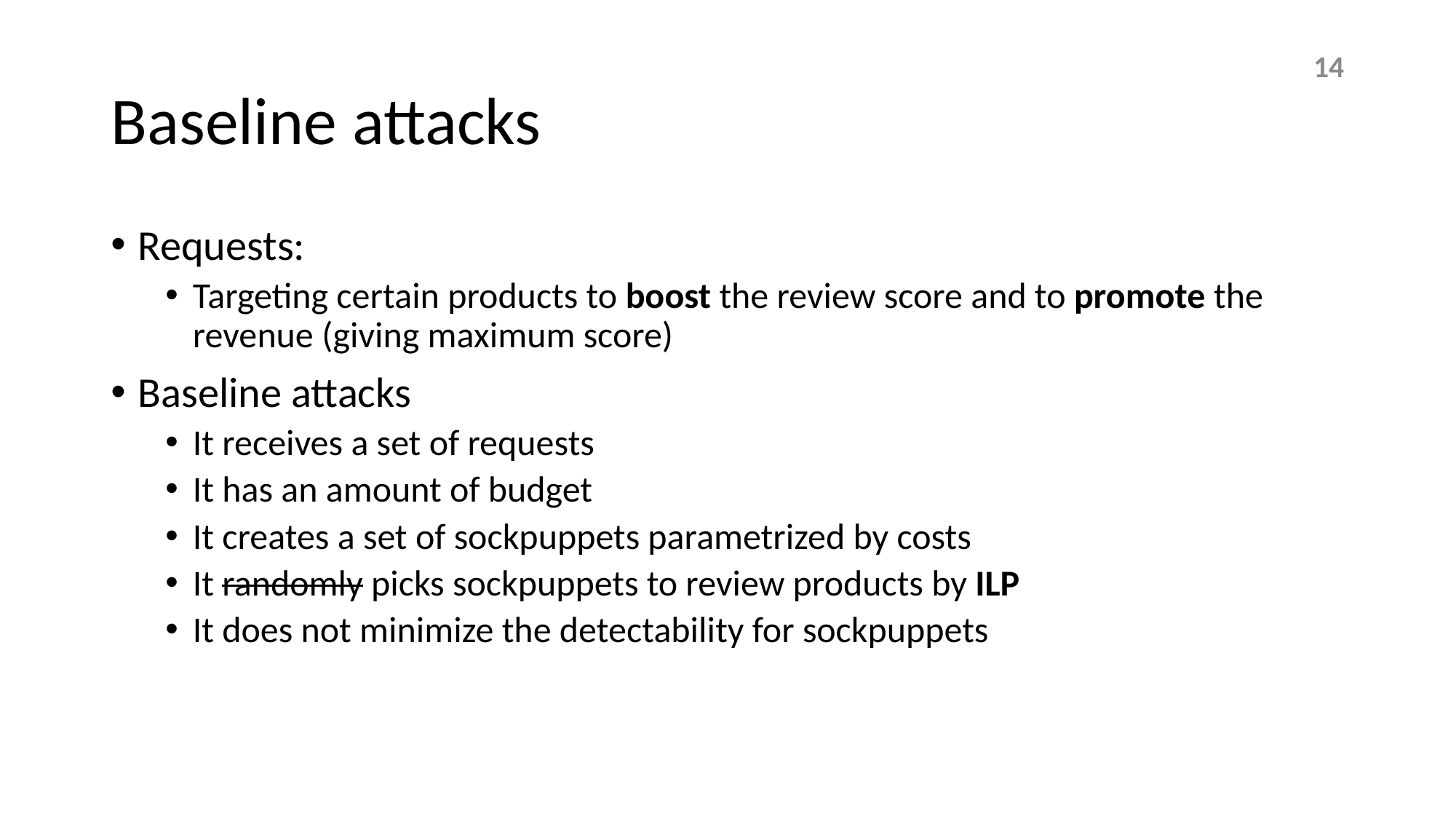

# Baseline attacks
14
Requests:
Targeting certain products to boost the review score and to promote the revenue (giving maximum score)
Baseline attacks
It receives a set of requests
It has an amount of budget
It creates a set of sockpuppets parametrized by costs
It randomly picks sockpuppets to review products by ILP
It does not minimize the detectability for sockpuppets